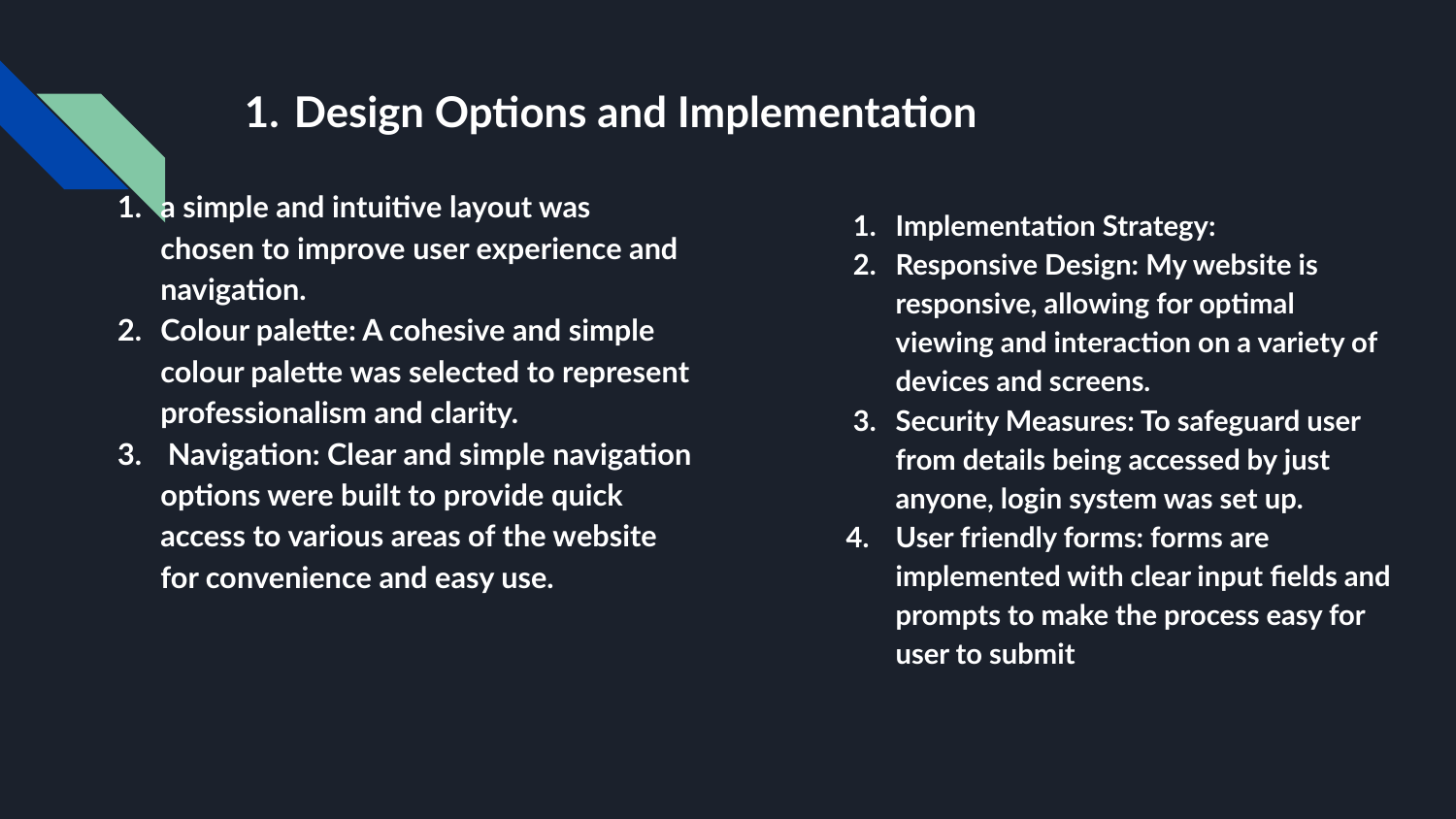

# Design Options and Implementation
a simple and intuitive layout was chosen to improve user experience and navigation.
Colour palette: A cohesive and simple colour palette was selected to represent professionalism and clarity.
 Navigation: Clear and simple navigation options were built to provide quick access to various areas of the website for convenience and easy use.

Implementation Strategy:
Responsive Design: My website is responsive, allowing for optimal viewing and interaction on a variety of devices and screens.
Security Measures: To safeguard user from details being accessed by just anyone, login system was set up.
User friendly forms: forms are implemented with clear input fields and prompts to make the process easy for user to submit